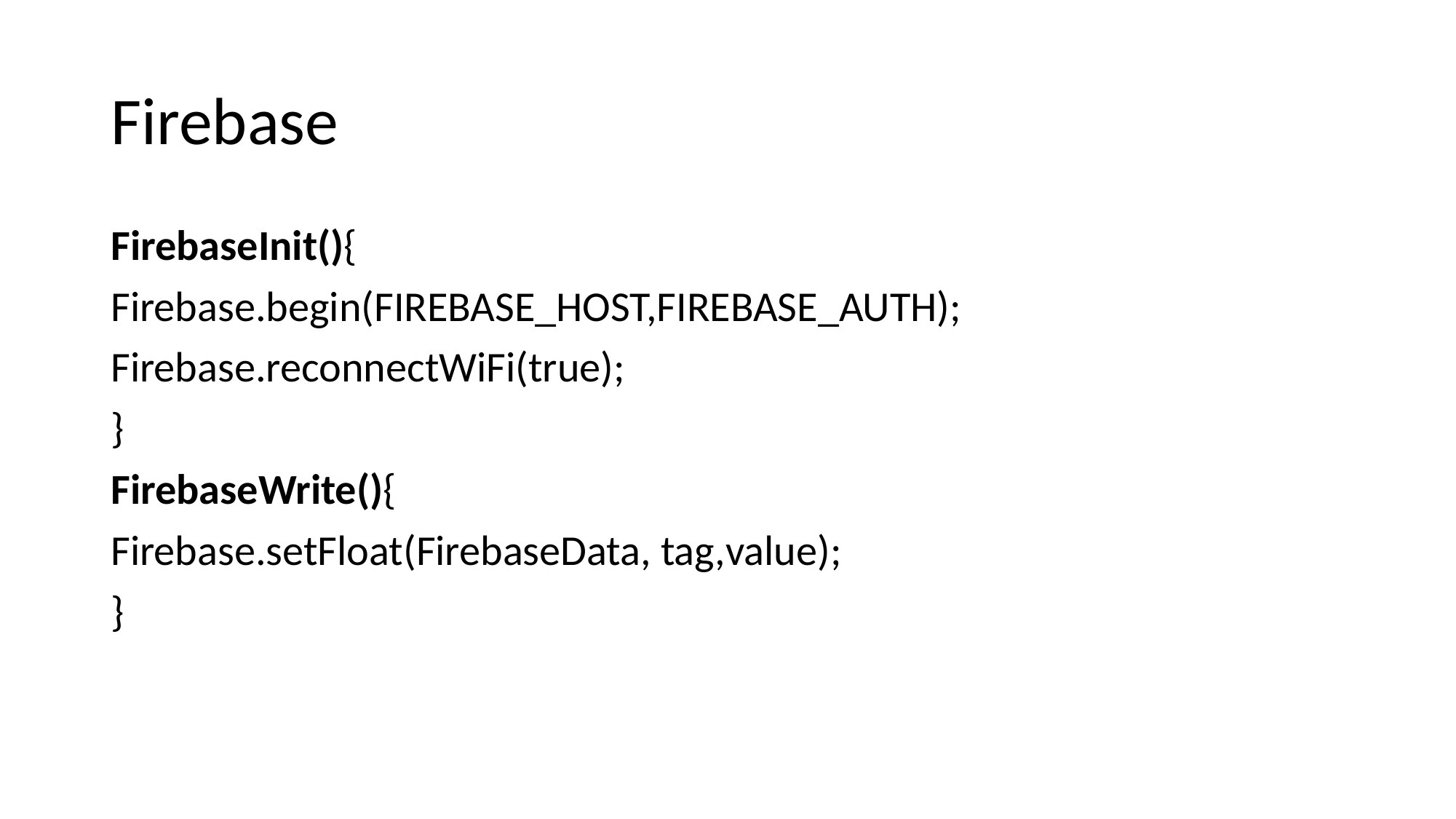

# Firebase
FirebaseInit(){
Firebase.begin(FIREBASE_HOST,FIREBASE_AUTH);
Firebase.reconnectWiFi(true);
}
FirebaseWrite(){
Firebase.setFloat(FirebaseData, tag,value);
}